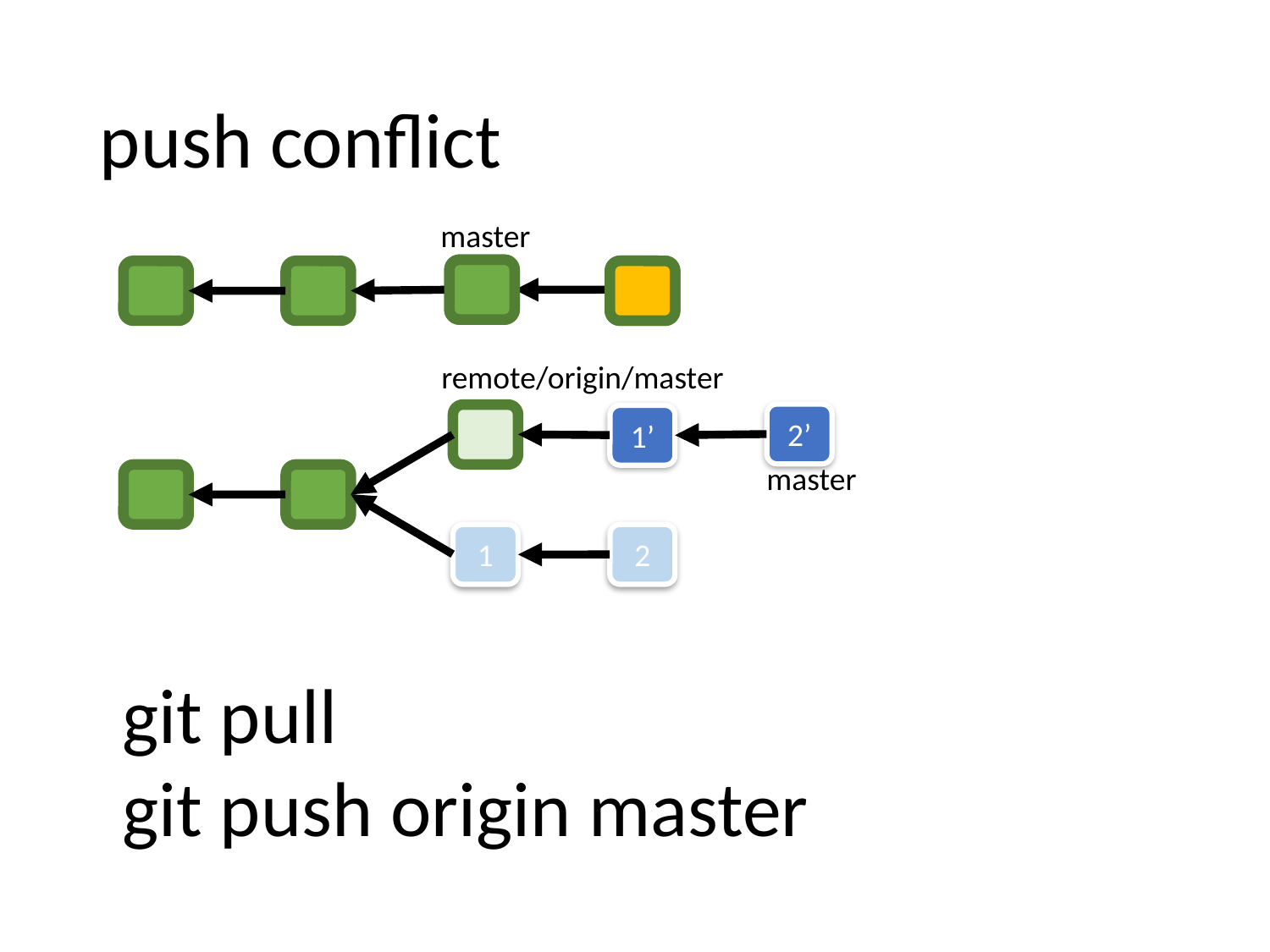

push conflict
master

remote/origin/master
2’

1’

master

1
2

git pull
git push origin master